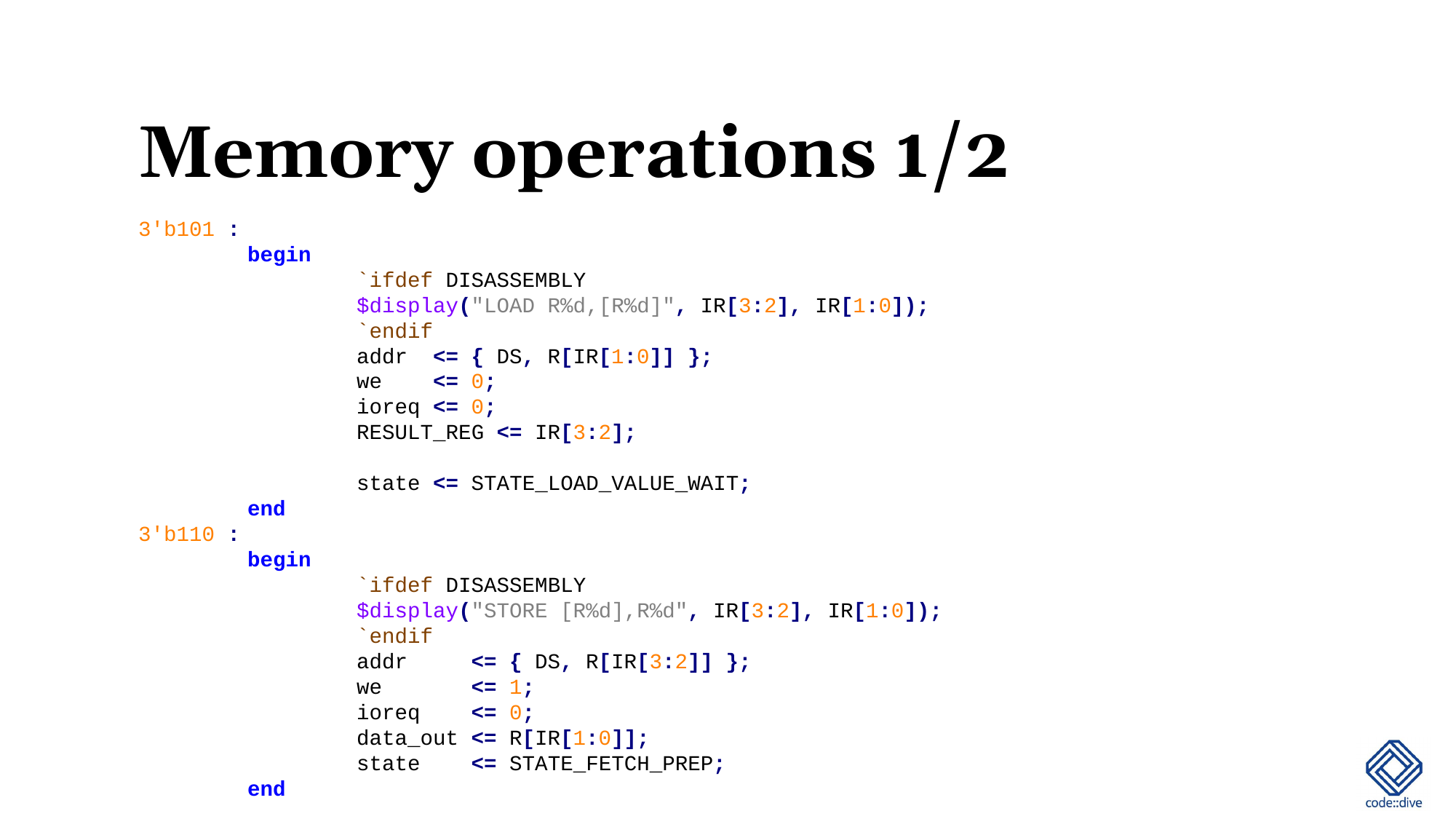

# Memory operations 1/2
3'b101 :
	begin
		`ifdef DISASSEMBLY
		$display("LOAD R%d,[R%d]", IR[3:2], IR[1:0]);
		`endif
		addr  <= { DS, R[IR[1:0]] };
		we    <= 0;
		ioreq <= 0;
		RESULT_REG <= IR[3:2];

		state <= STATE_LOAD_VALUE_WAIT;
	end
3'b110 :
	begin
		`ifdef DISASSEMBLY
		$display("STORE [R%d],R%d", IR[3:2], IR[1:0]);
		`endif
		addr     <= { DS, R[IR[3:2]] };
		we       <= 1;
		ioreq    <= 0;
		data_out <= R[IR[1:0]];
		state    <= STATE_FETCH_PREP;
	end